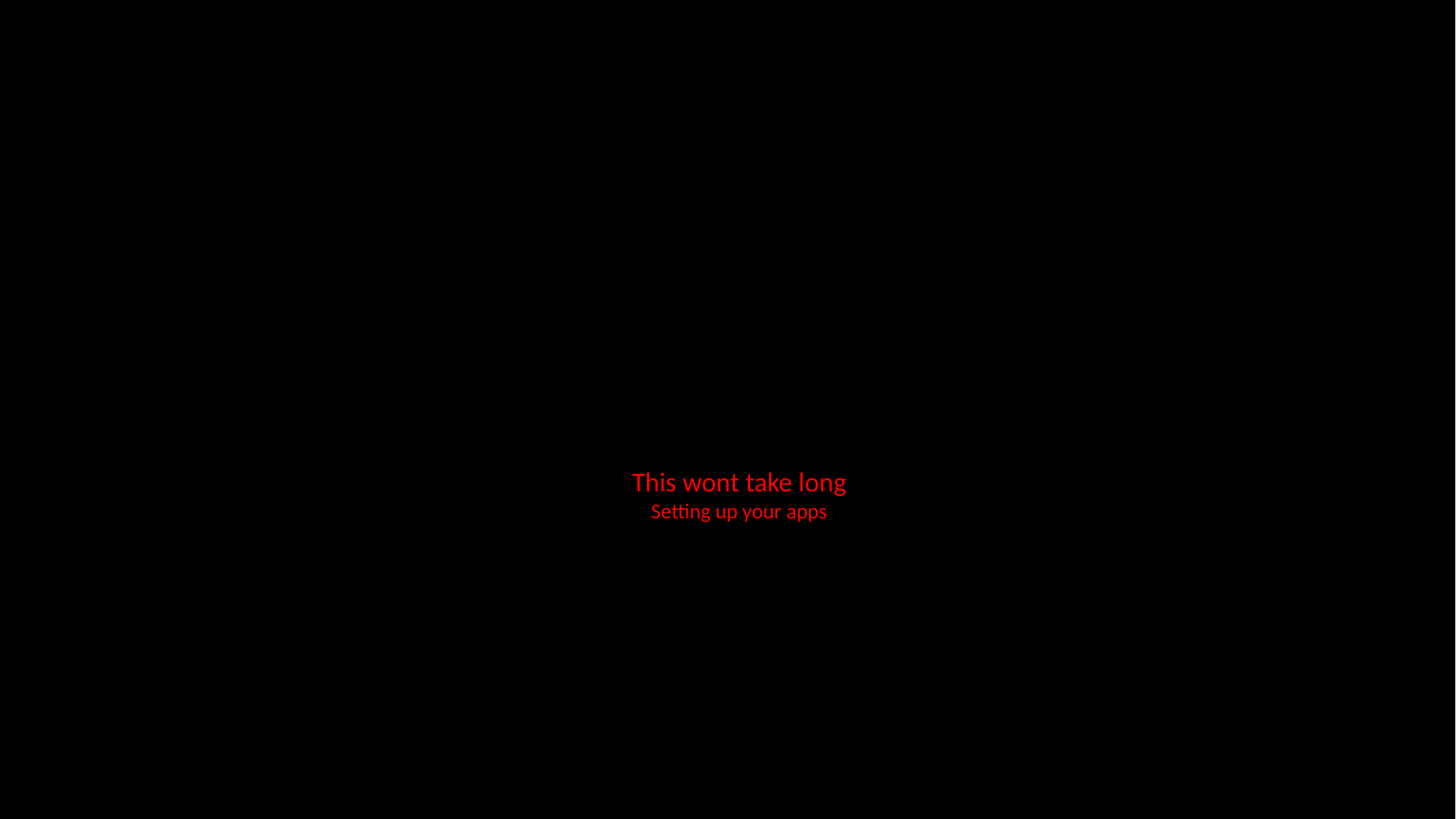

This wont take long
Setting up your apps
#